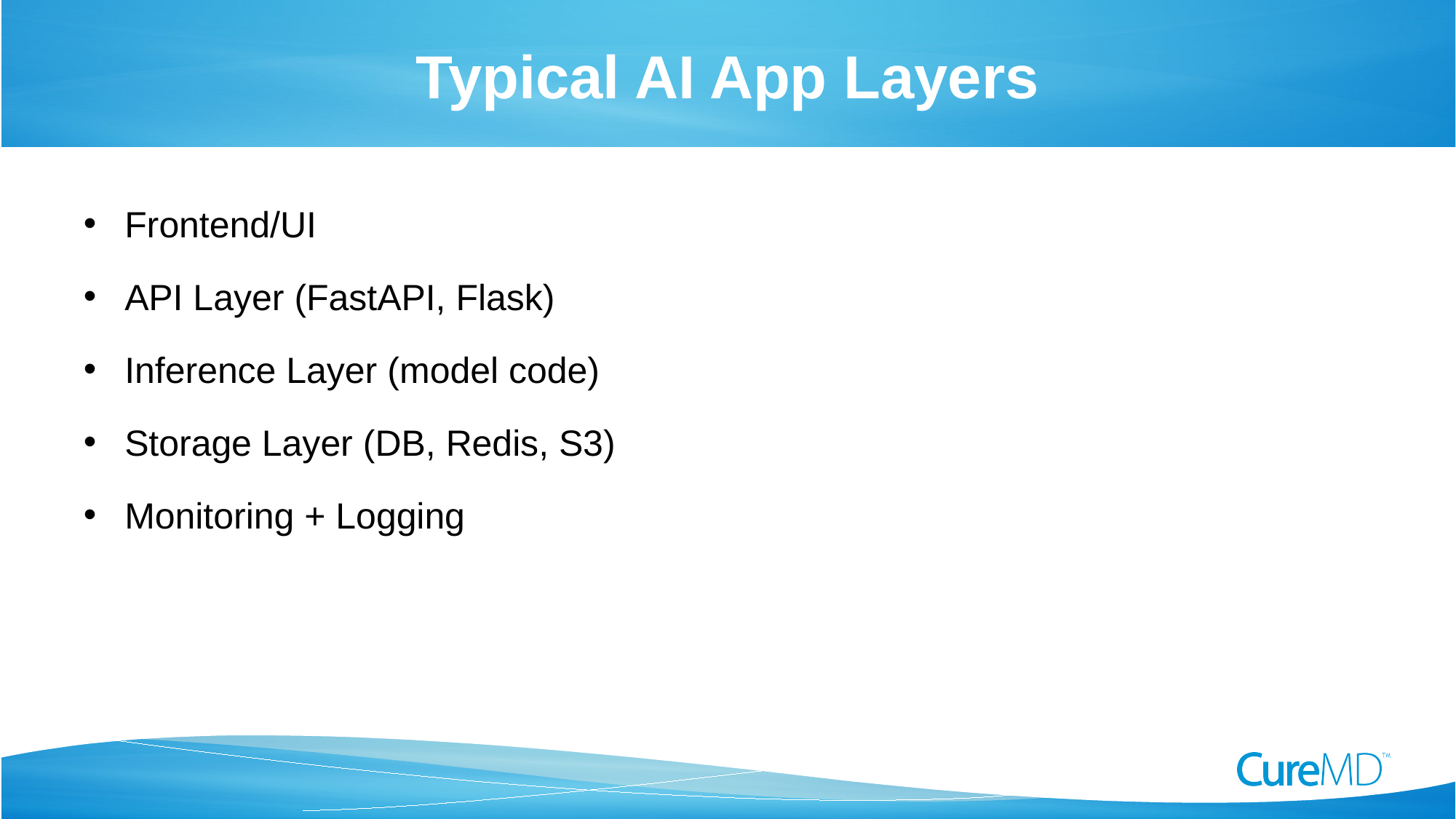

# Typical AI App Layers
Frontend/UI
API Layer (FastAPI, Flask)
Inference Layer (model code)
Storage Layer (DB, Redis, S3)
Monitoring + Logging